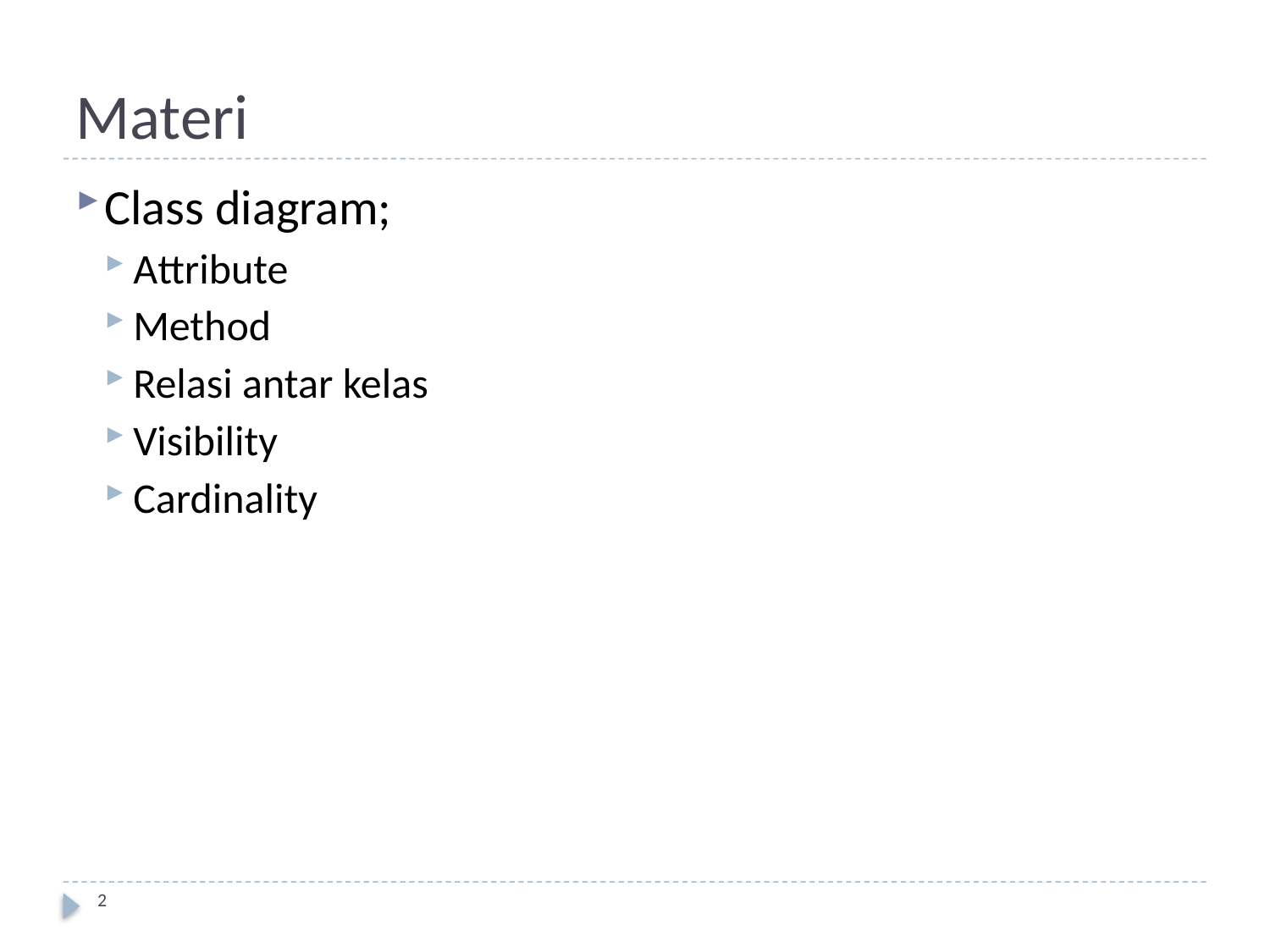

# Materi
Class diagram;
Attribute
Method
Relasi antar kelas
Visibility
Cardinality

2